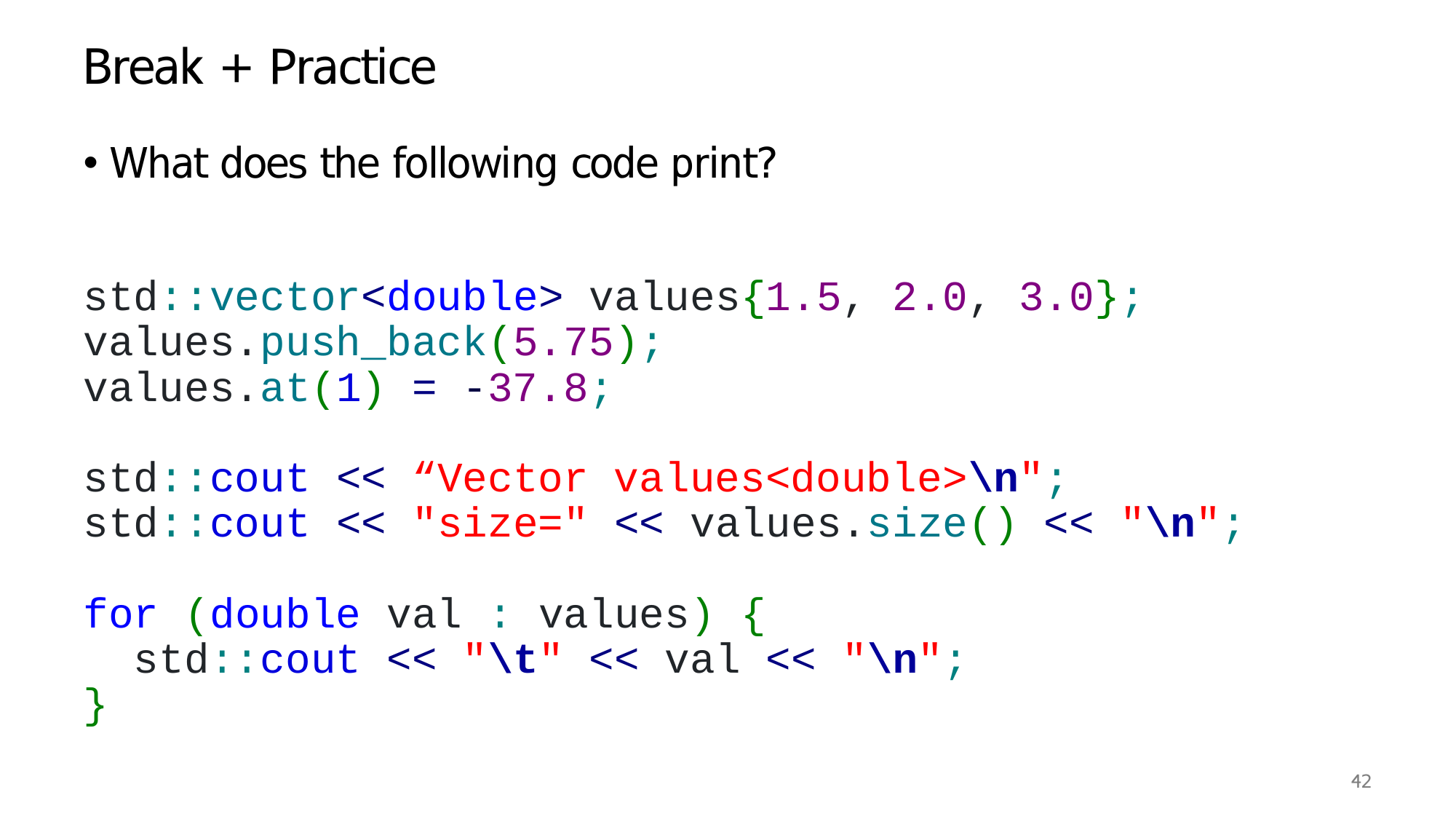

# Break + Practice
What does the following code print?

std::vector<double> values{1.5, 2.0, 3.0};
values.push_back(5.75);
values.at(1) = -37.8;
std::cout << “Vector values<double>\n";
std::cout << "size=" << values.size() << "\n";
for (double val : values) {
  std::cout << "\t" << val << "\n";
}

42